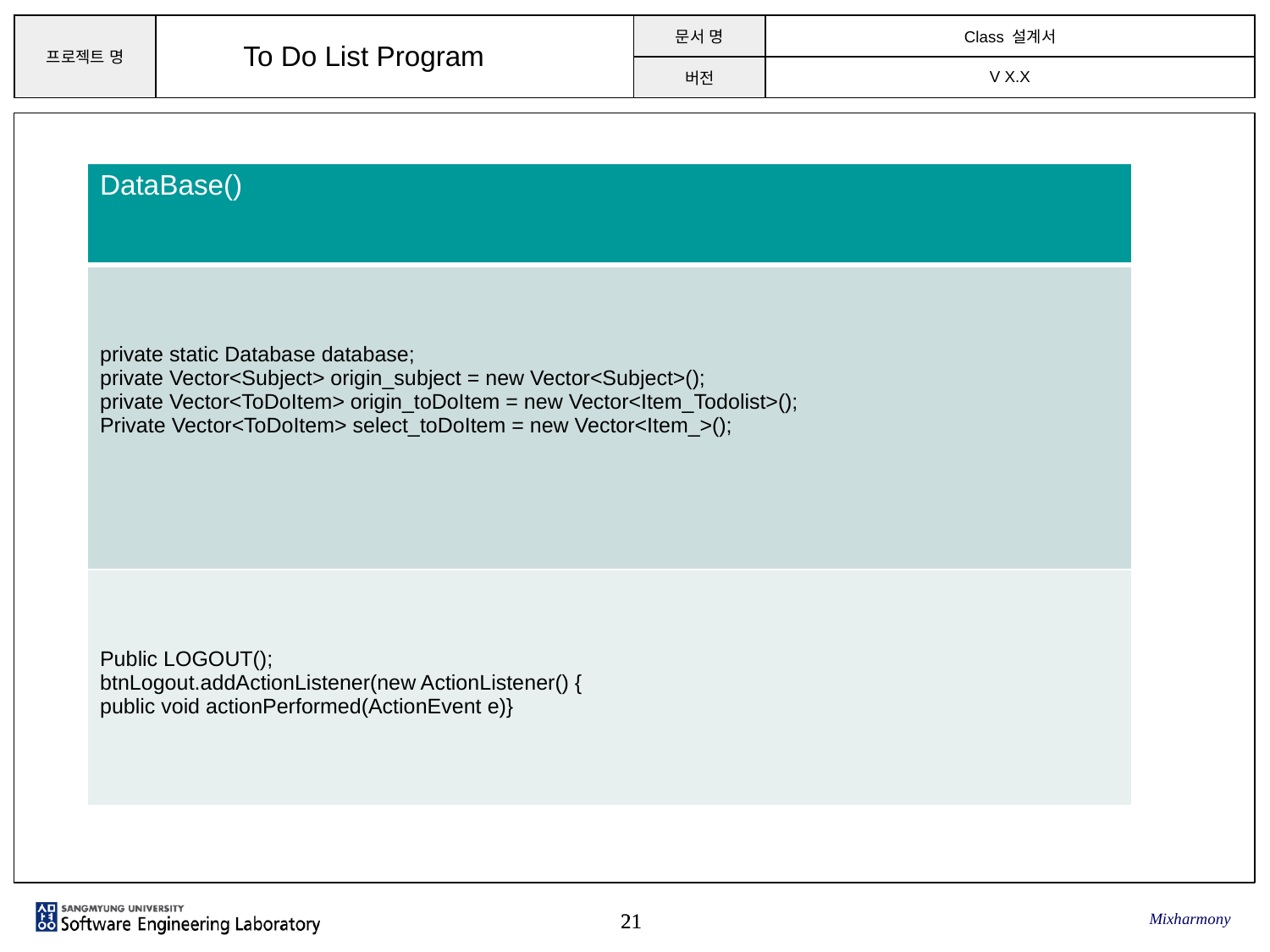

To Do List Program
| DataBase() |
| --- |
| private static Database database; private Vector<Subject> origin\_subject = new Vector<Subject>(); private Vector<ToDoItem> origin\_toDoItem = new Vector<Item\_Todolist>(); Private Vector<ToDoItem> select\_toDoItem = new Vector<Item\_>(); |
| Public LOGOUT(); btnLogout.addActionListener(new ActionListener() { public void actionPerformed(ActionEvent e)} |
Mixharmony